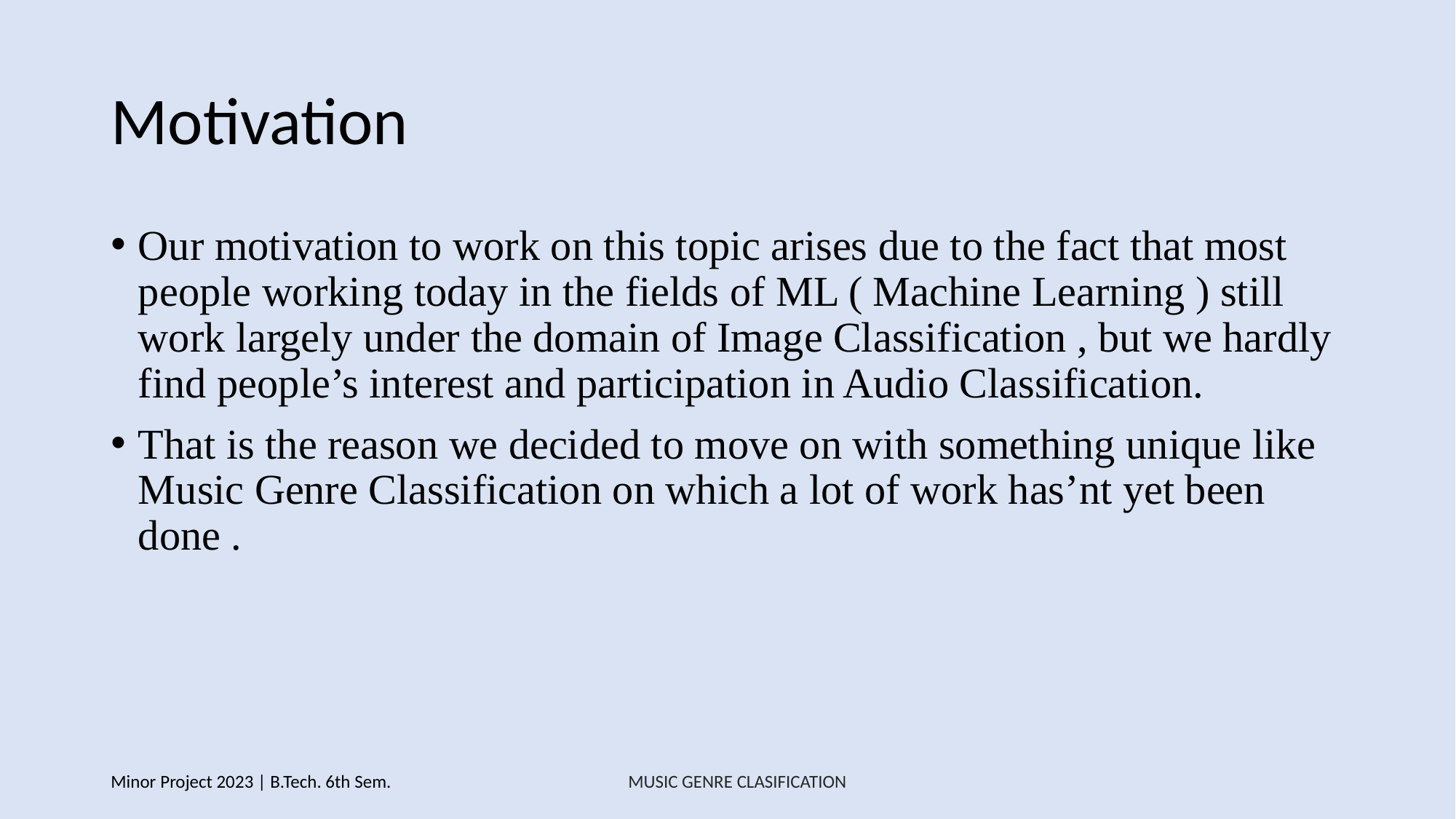

# Motivation
Our motivation to work on this topic arises due to the fact that most people working today in the fields of ML ( Machine Learning ) still work largely under the domain of Image Classification , but we hardly find people’s interest and participation in Audio Classification.
That is the reason we decided to move on with something unique like Music Genre Classification on which a lot of work has’nt yet been done .

Minor Project 2023 | B.Tech. 6th Sem.
MUSIC GENRE CLASIFICATION